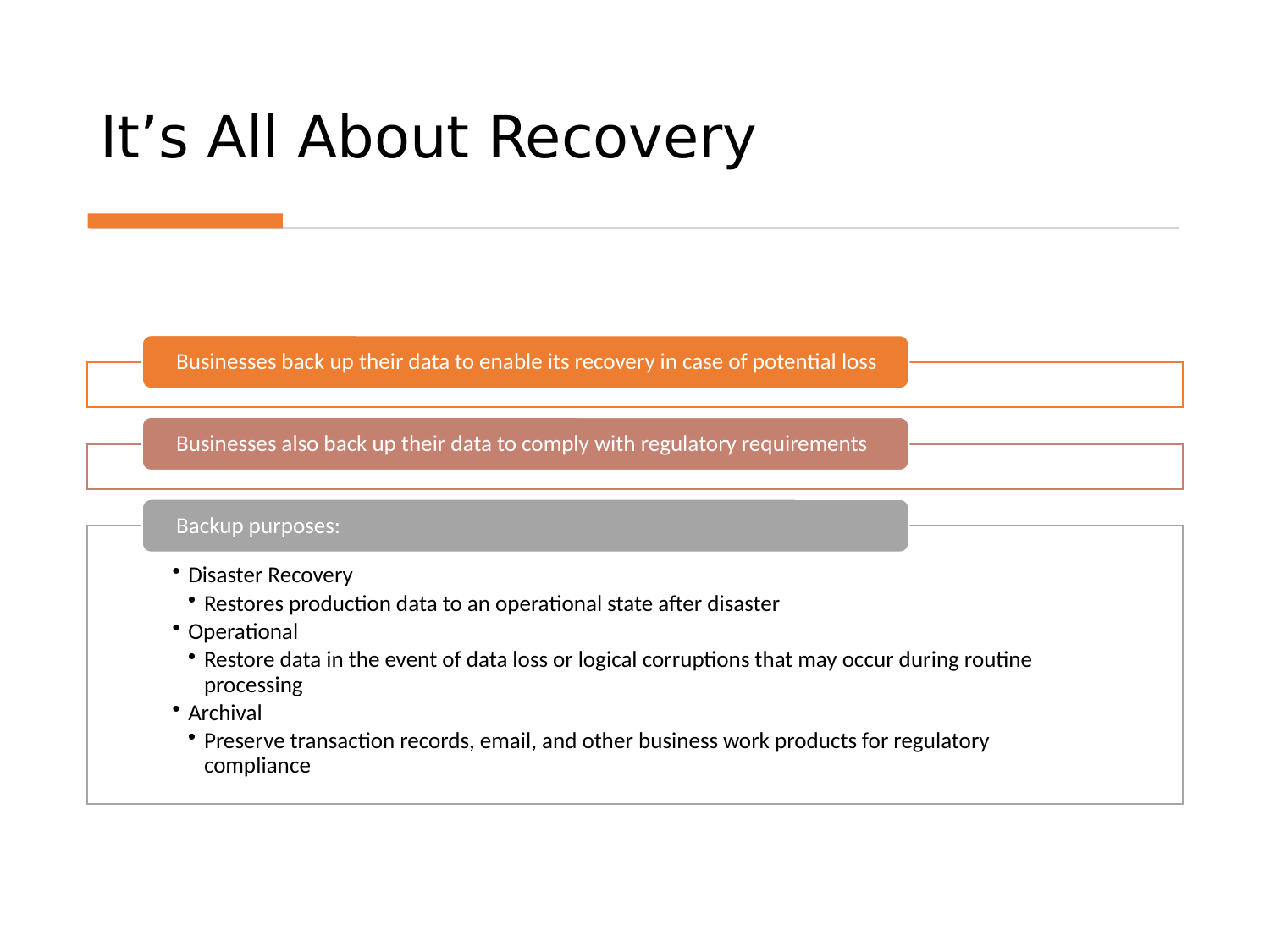

# It’s All About Recovery

Businesses back up their data to enable its recovery in case of potential loss
Businesses also back up their data to comply with regulatory requirements
Disaster Recovery
Restores production data to an operational state after disaster
Operational
Restore data in the event of data loss or logical corruptions that may occur during routine processing
Archival
Preserve transaction records, email, and other business work products for regulatory compliance
Backup purposes: